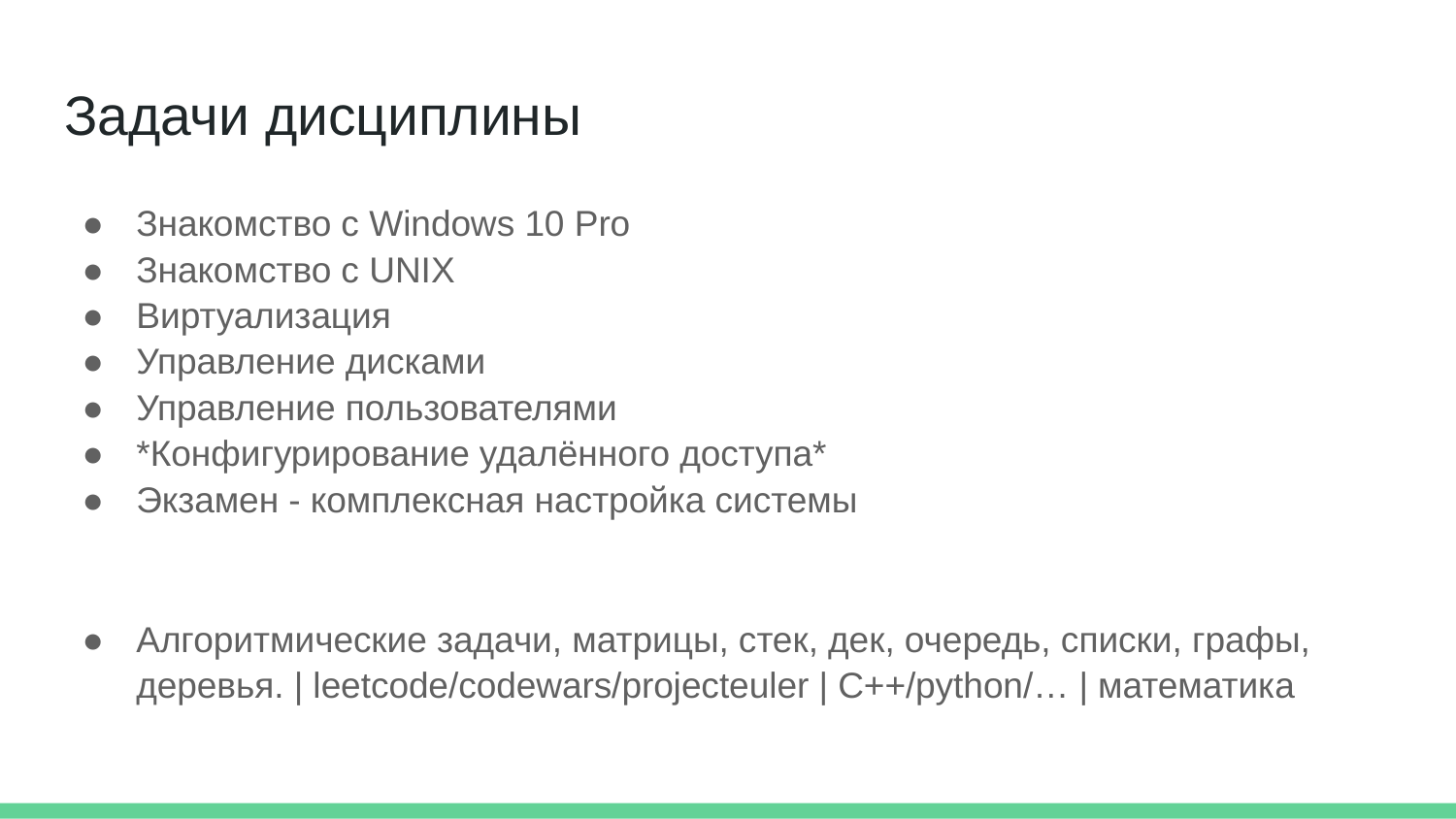

# Задачи дисциплины
Знакомство с Windows 10 Pro
Знакомство с UNIX
Виртуализация
Управление дисками
Управление пользователями
*Конфигурирование удалённого доступа*
Экзамен - комплексная настройка системы

Алгоритмические задачи, матрицы, стек, дек, очередь, списки, графы, деревья. | leetcode/codewars/projecteuler | C++/python/… | математика